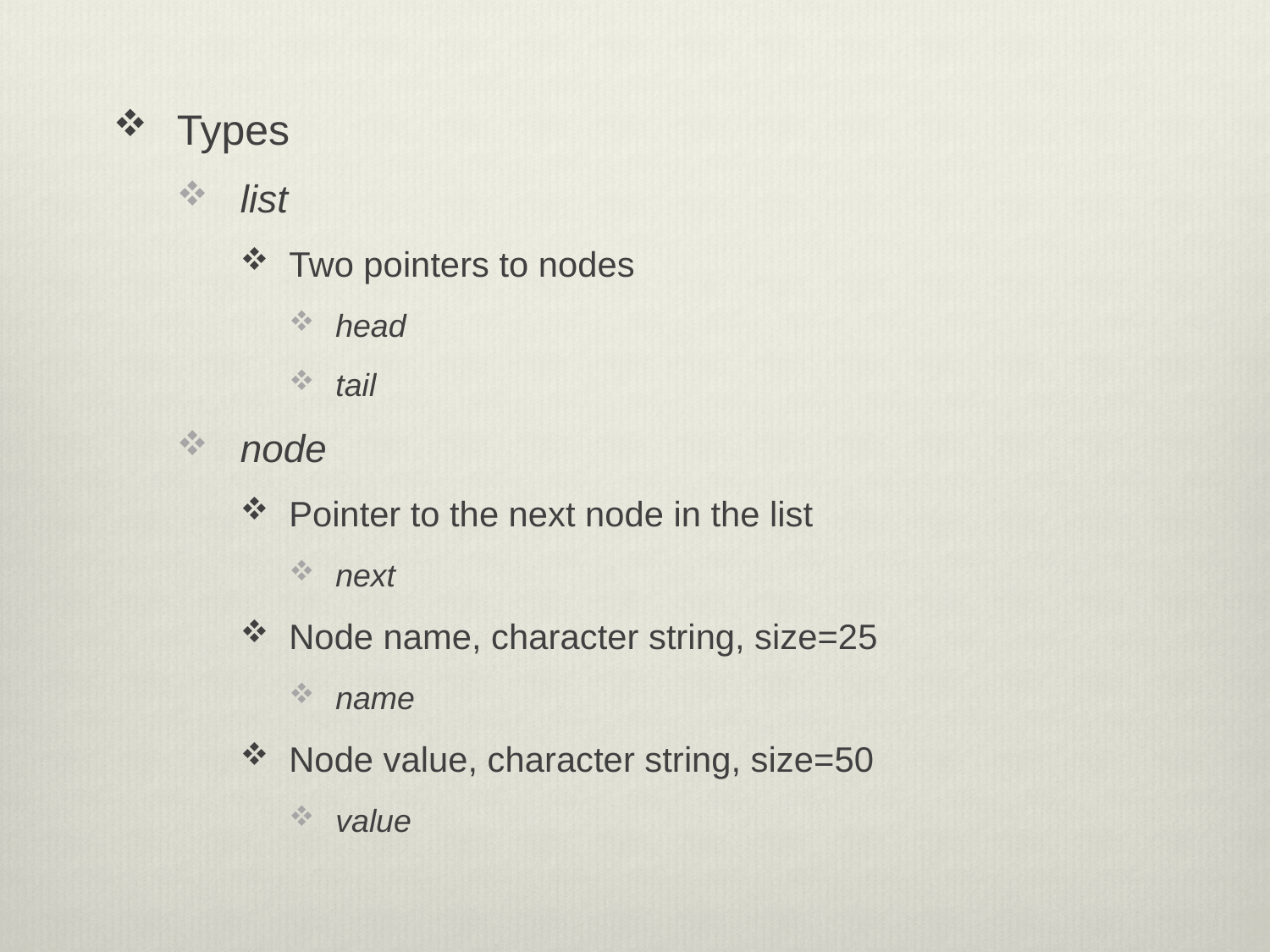

Types
list
Two pointers to nodes
head
tail
node
Pointer to the next node in the list
next
Node name, character string, size=25
name
Node value, character string, size=50
value